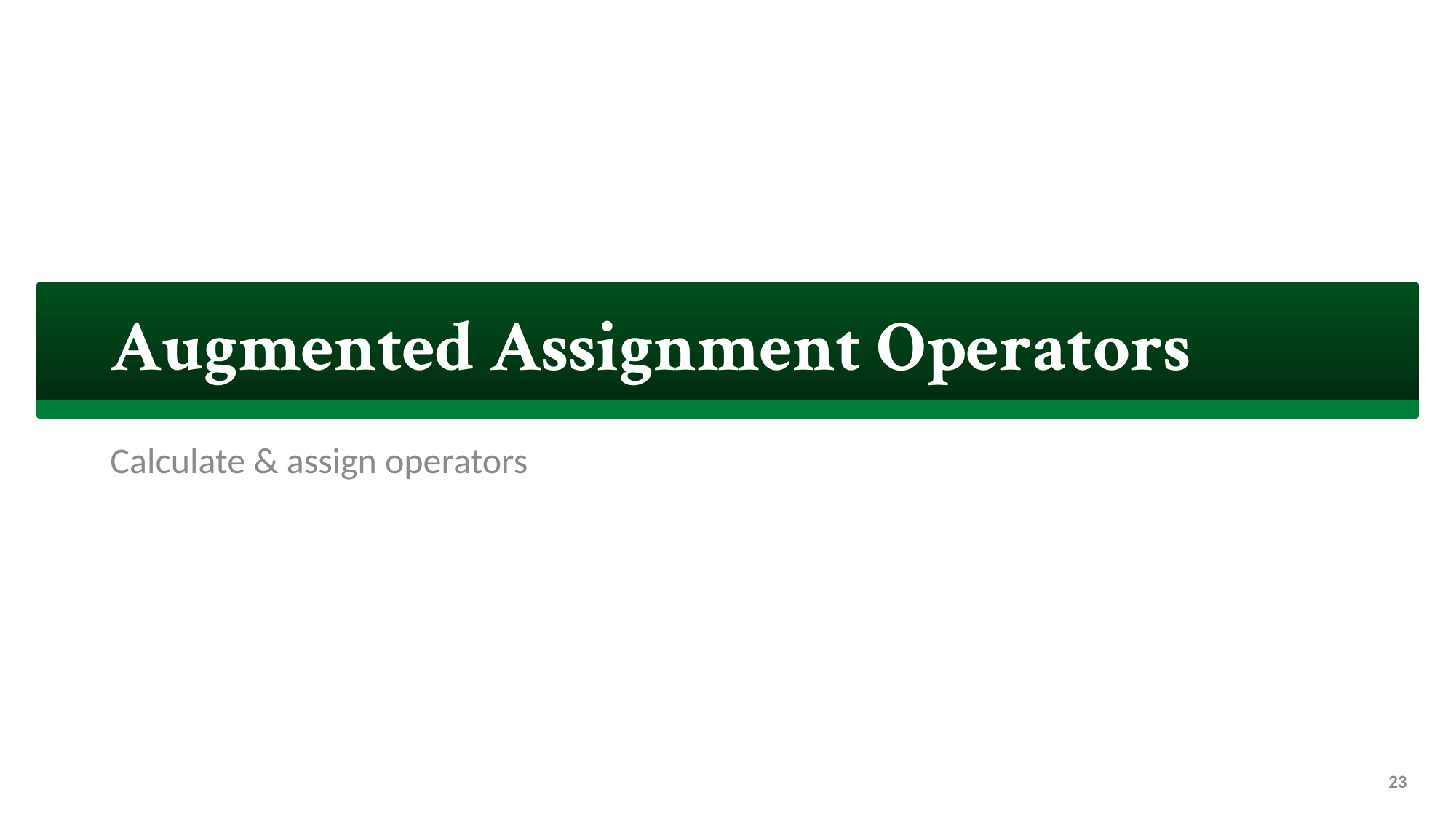

# Augmented Assignment Operators
Calculate & assign operators
23